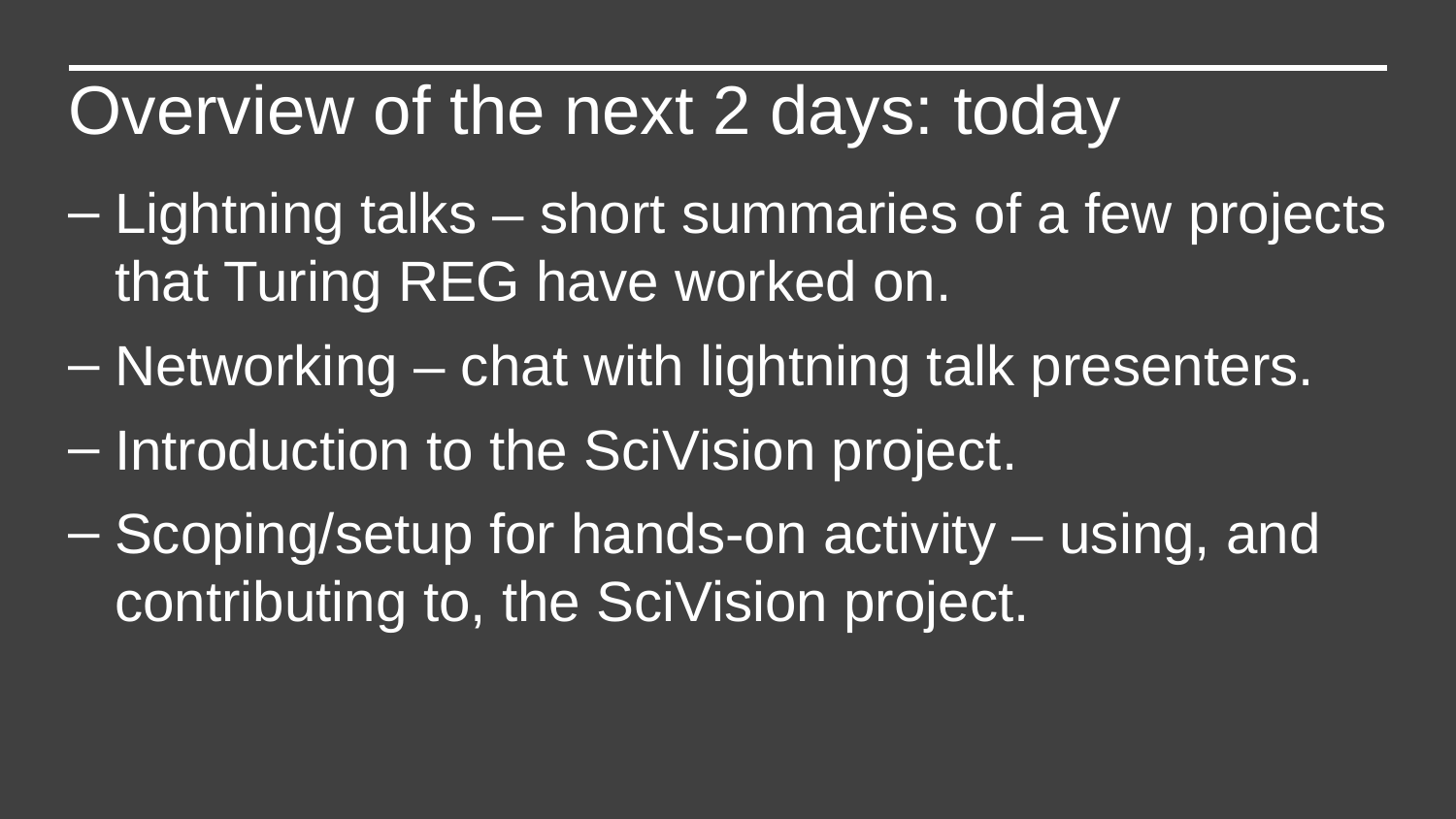

Overview of the next 2 days: today
Lightning talks – short summaries of a few projects that Turing REG have worked on.
Networking – chat with lightning talk presenters.
Introduction to the SciVision project.
Scoping/setup for hands-on activity – using, and contributing to, the SciVision project.